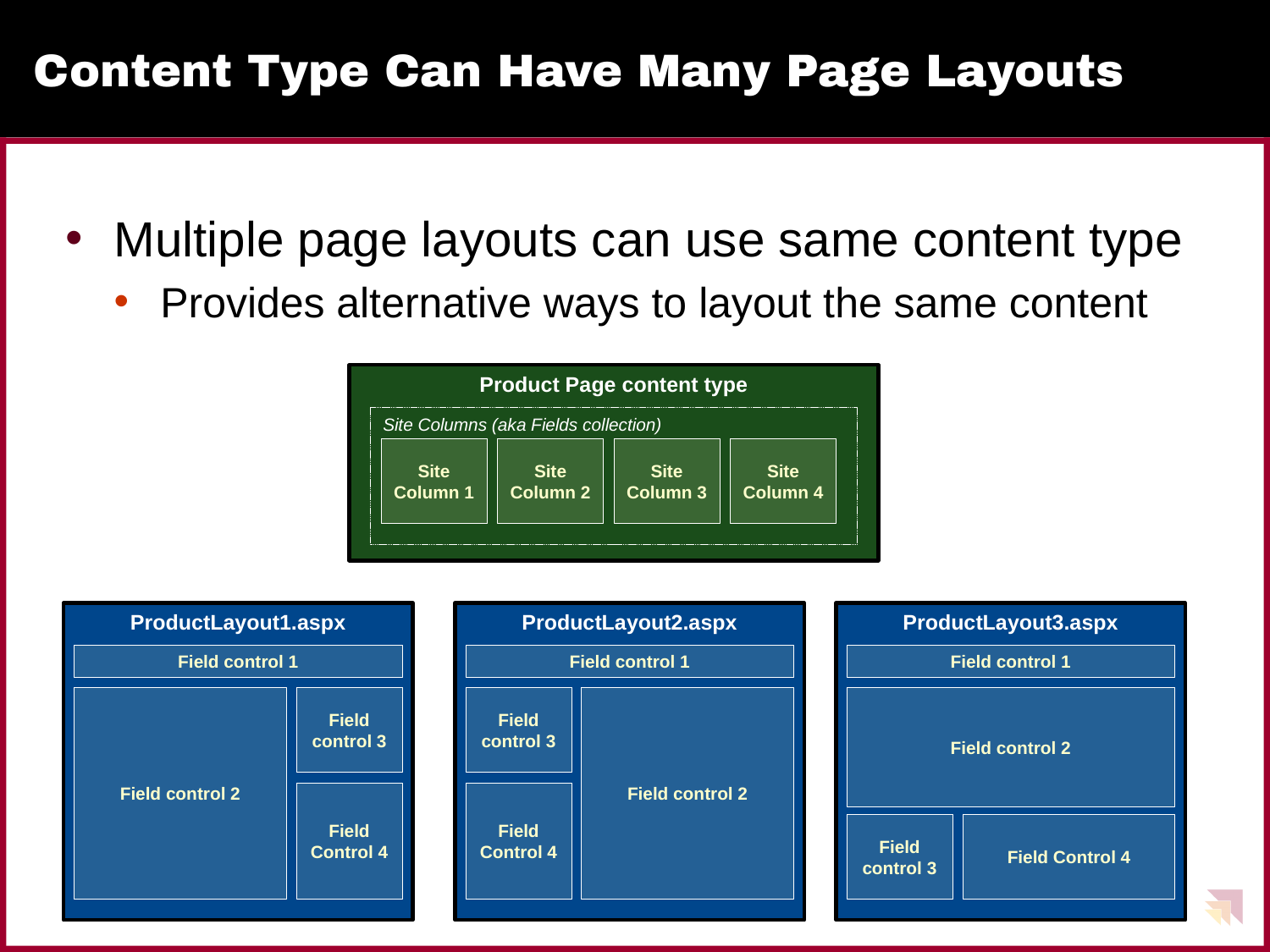

# Content Type Can Have Many Page Layouts
Multiple page layouts can use same content type
Provides alternative ways to layout the same content
Product Page content type
Site Columns (aka Fields collection)
Site Column 1
Site Column 2
Site Column 3
Site Column 4
ProductLayout1.aspx
ProductLayout2.aspx
ProductLayout3.aspx
Field control 1
Field control 1
Field control 1
Field control 2
Field control 3
Field control 3
Field control 2
Field control 2
Field Control 4
Field Control 4
Field control 3
Field Control 4